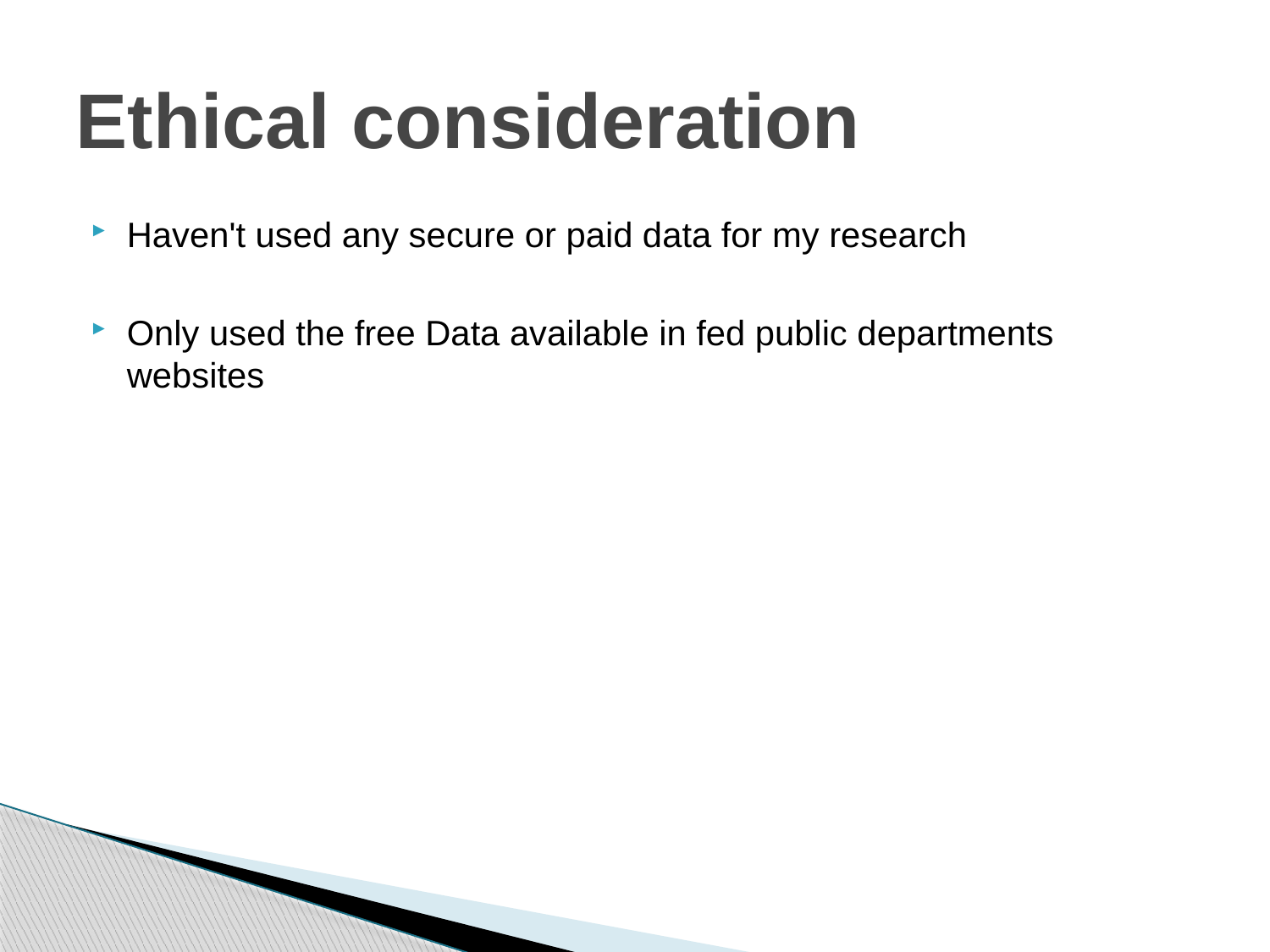

# Ethical consideration
Haven't used any secure or paid data for my research

Only used the free Data available in fed public departments websites